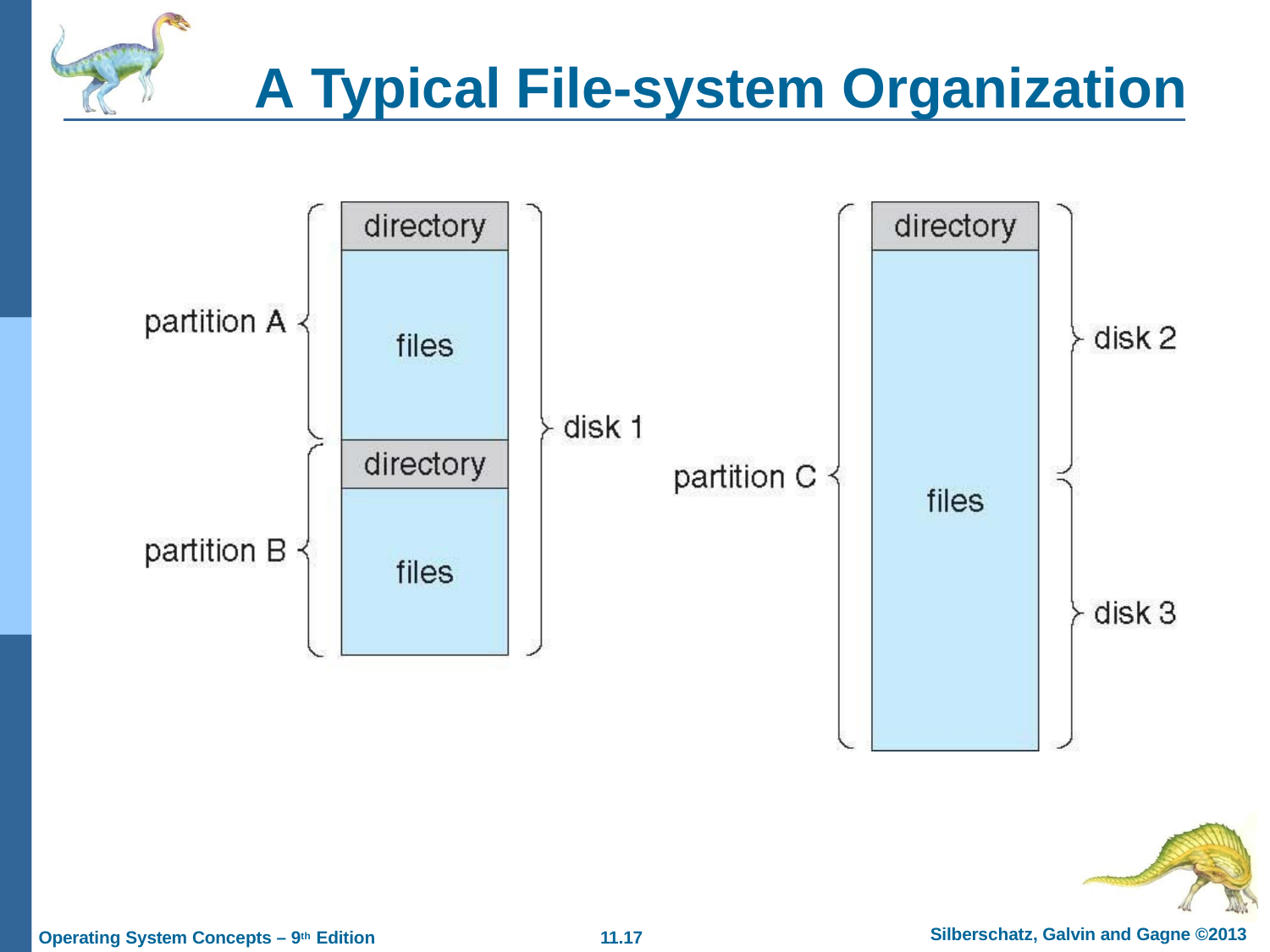

# A Typical File-system Organization

Silberschatz, Galvin and Gagne ©2013
11.17
Operating System Concepts – 9th  Edition